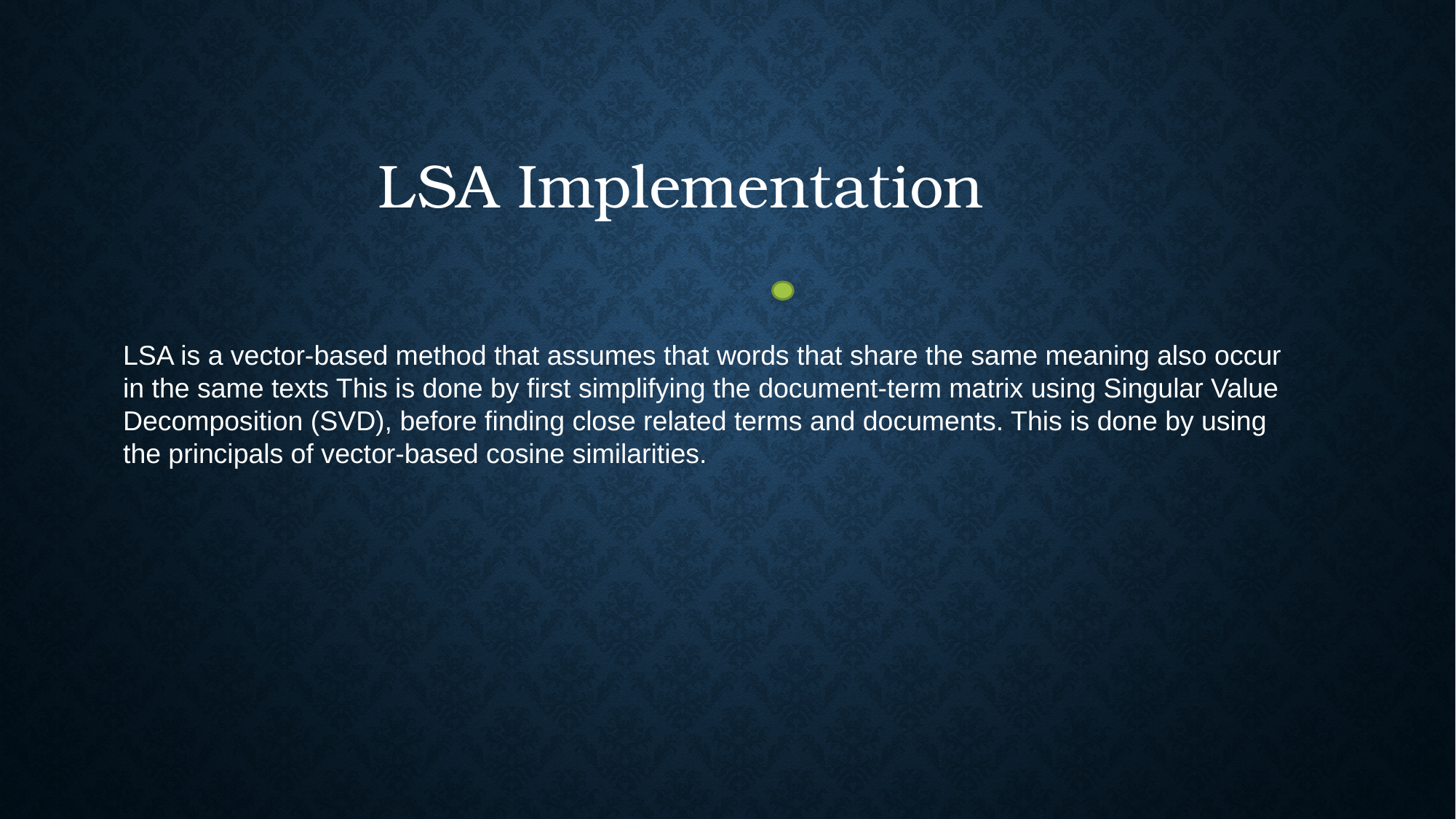

LSA Implementation

LSA is a vector-based method that assumes that words that share the same meaning also occur in the same texts This is done by first simplifying the document-term matrix using Singular Value Decomposition (SVD), before finding close related terms and documents. This is done by using the principals of vector-based cosine similarities.